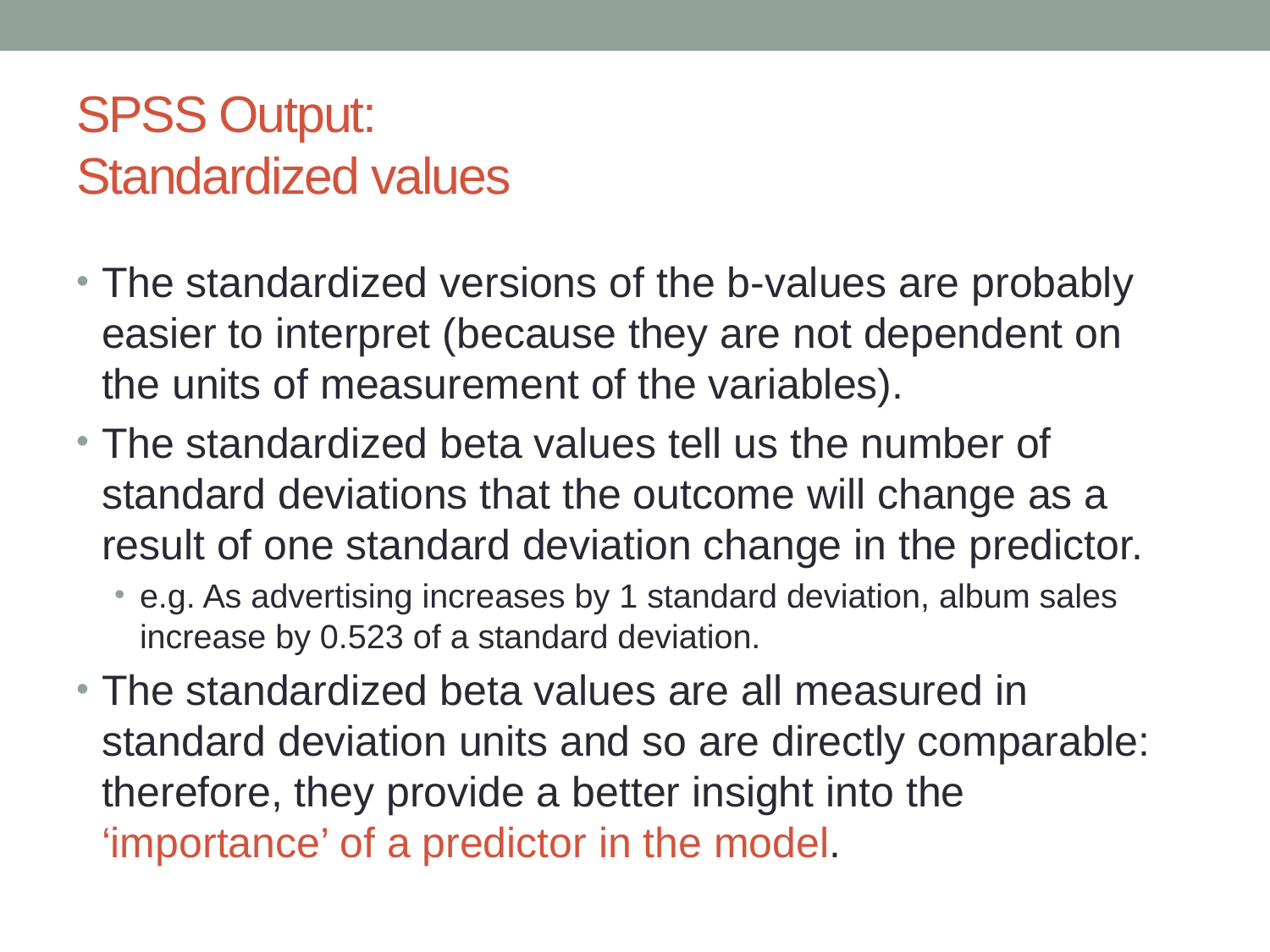

# SPSS Output: Standardized values
The standardized versions of the b-values are probably easier to interpret (because they are not dependent on the units of measurement of the variables).
The standardized beta values tell us the number of standard deviations that the outcome will change as a result of one standard deviation change in the predictor.
e.g. As advertising increases by 1 standard deviation, album sales increase by 0.523 of a standard deviation.
The standardized beta values are all measured in standard deviation units and so are directly comparable: therefore, they provide a better insight into the ‘importance’ of a predictor in the model.